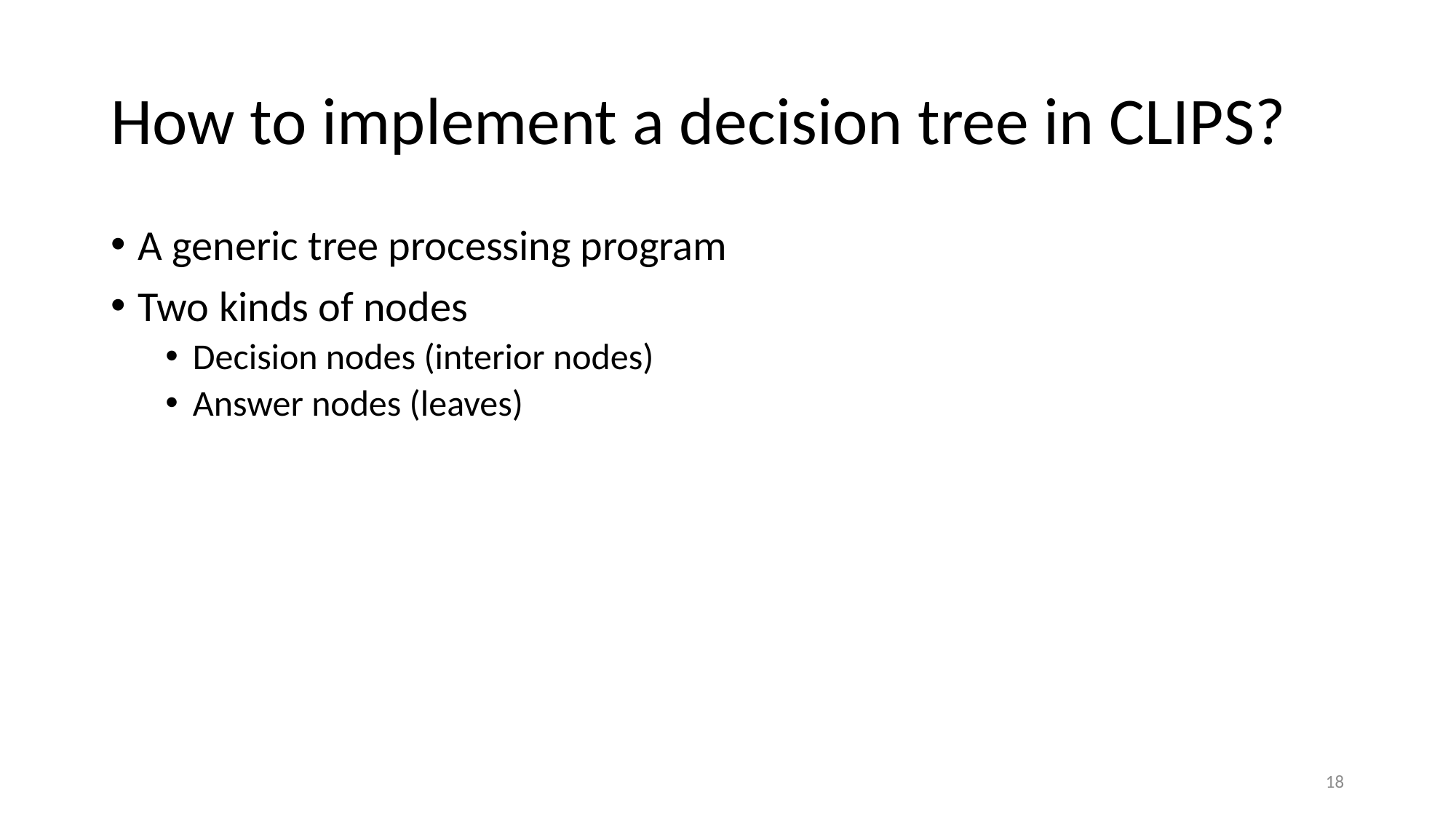

# How to implement a decision tree in CLIPS?
A generic tree processing program
Two kinds of nodes
Decision nodes (interior nodes)
Answer nodes (leaves)
18